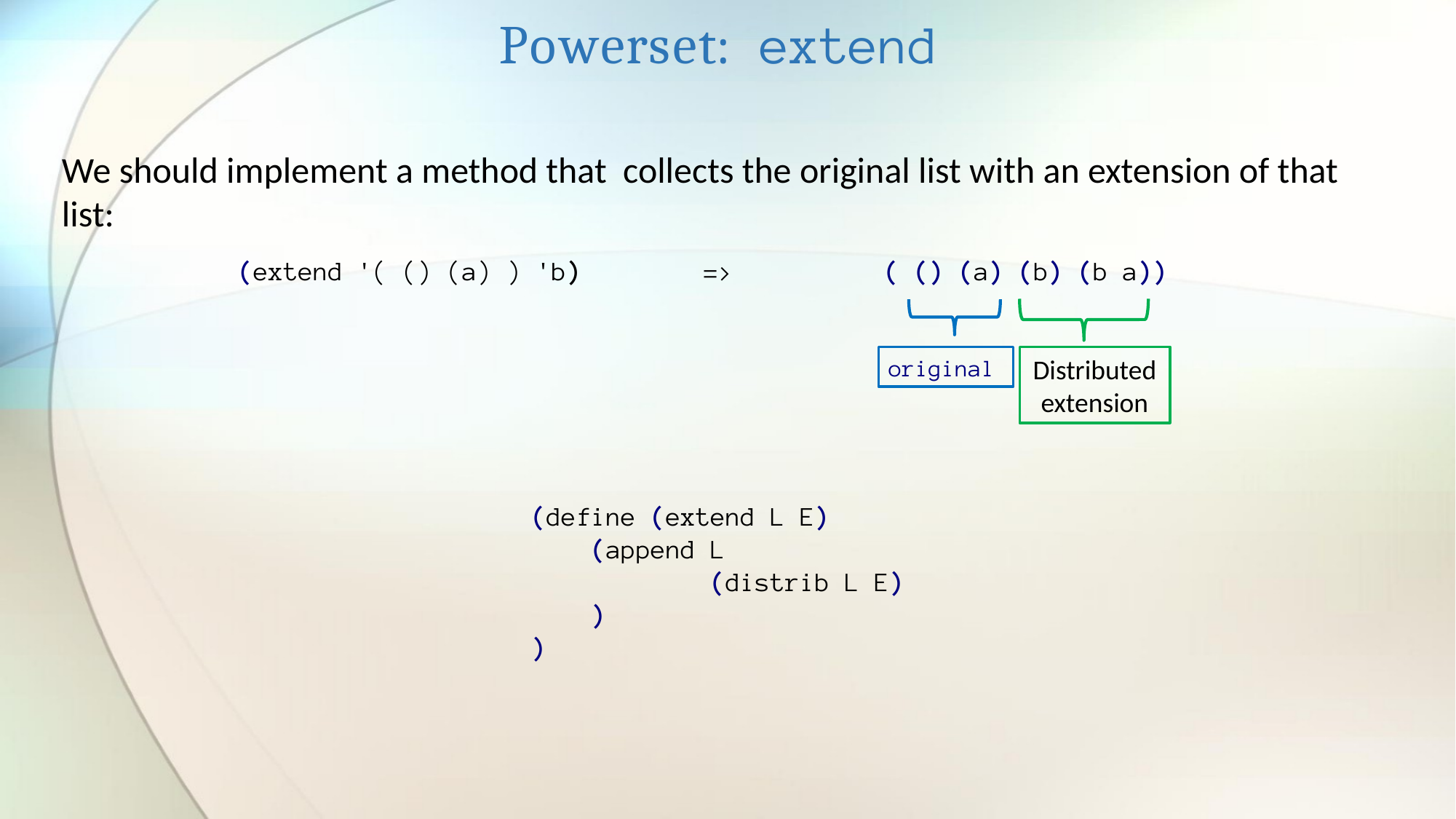

Powerset: extend
We should implement a method that  collects the original list with an extension of that list:
(extend '( () (a) ) 'b)
=>
( () (a) (b) (b a))

original
Distributed extension
(define (extend L E)
    (append L
            (distrib L E)
    )
)